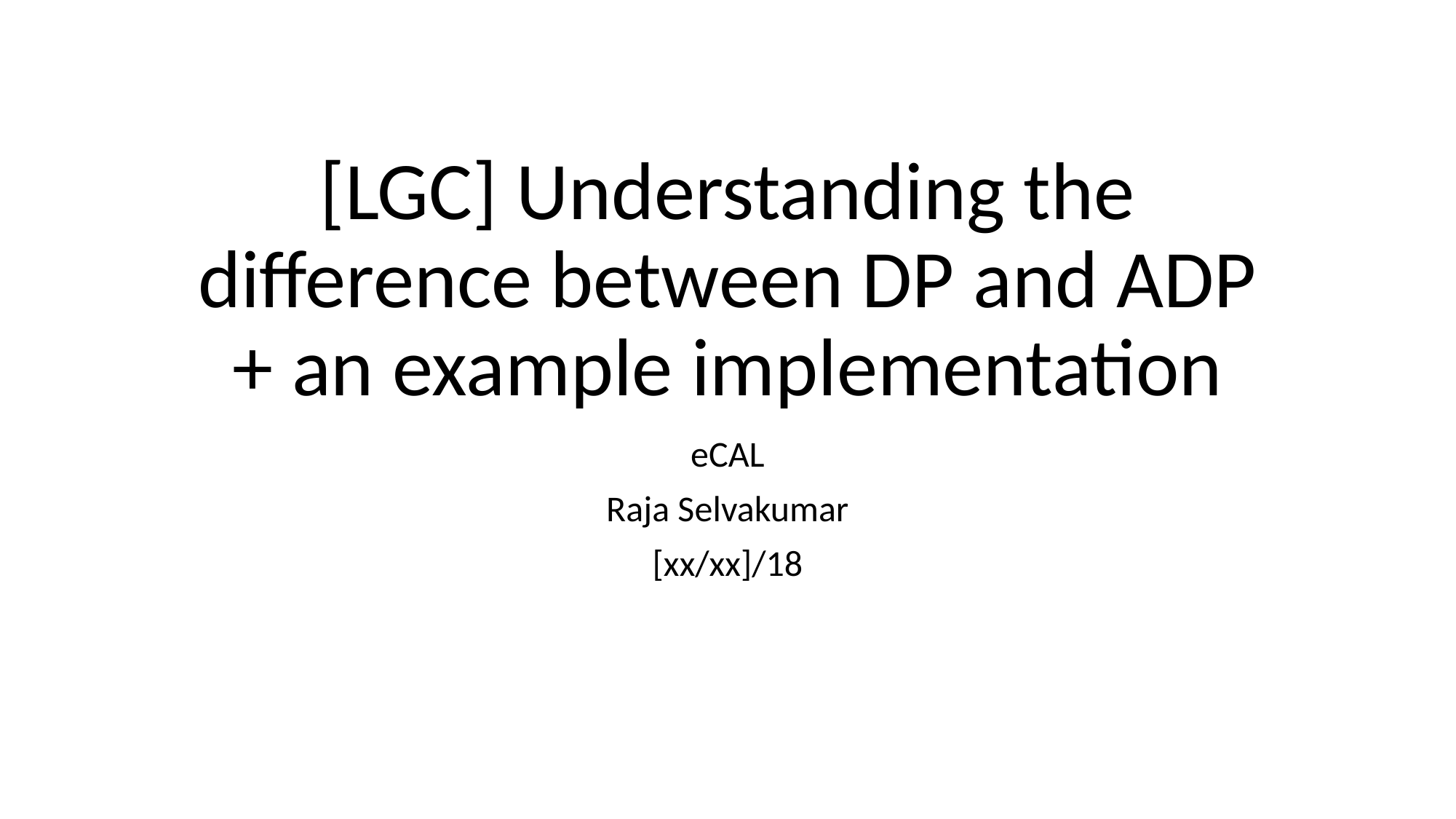

# [LGC] Understanding the difference between DP and ADP + an example implementation
eCAL
Raja Selvakumar
[xx/xx]/18